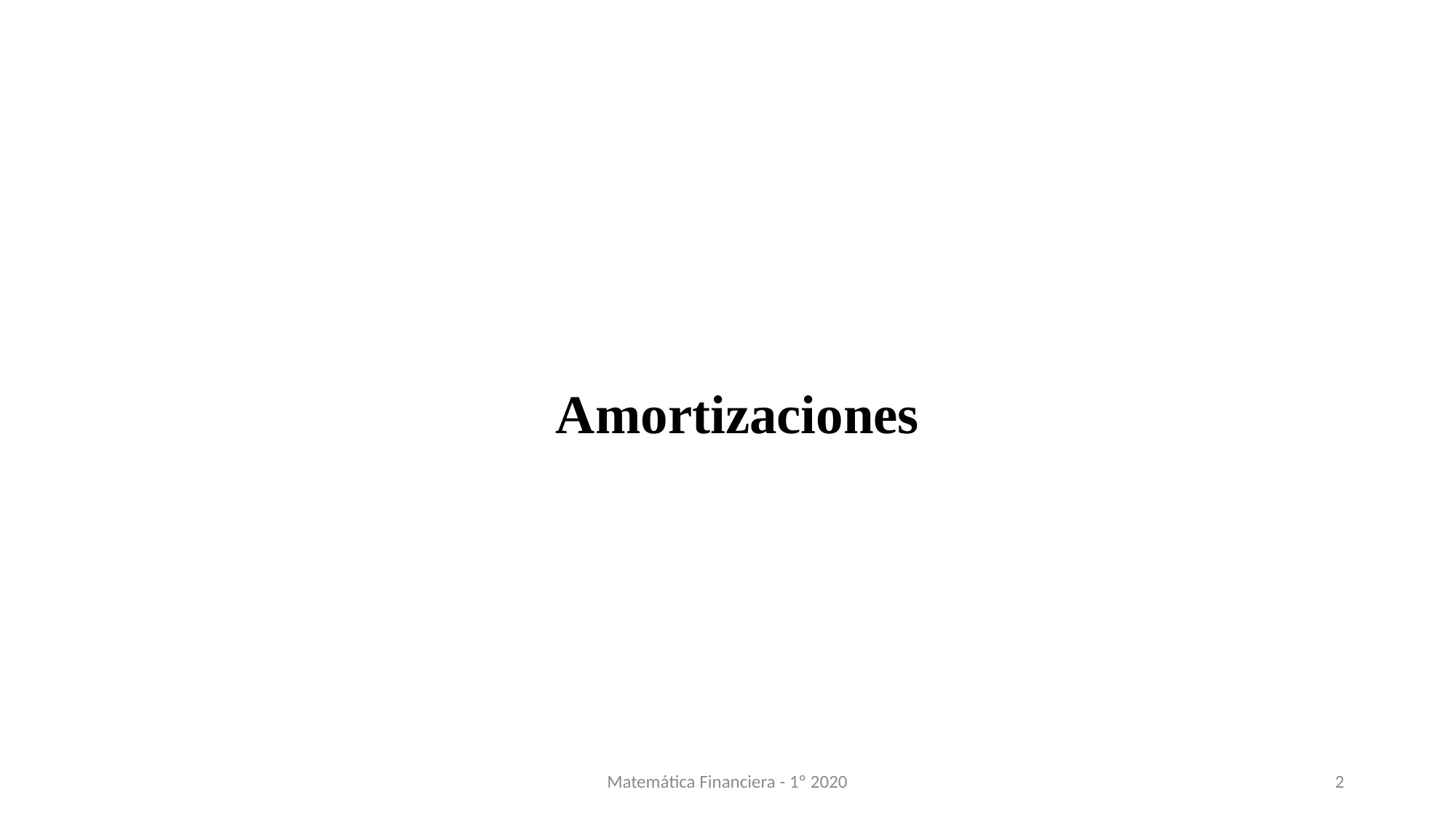

Amortizaciones
Matemática Financiera - 1º 2020
2